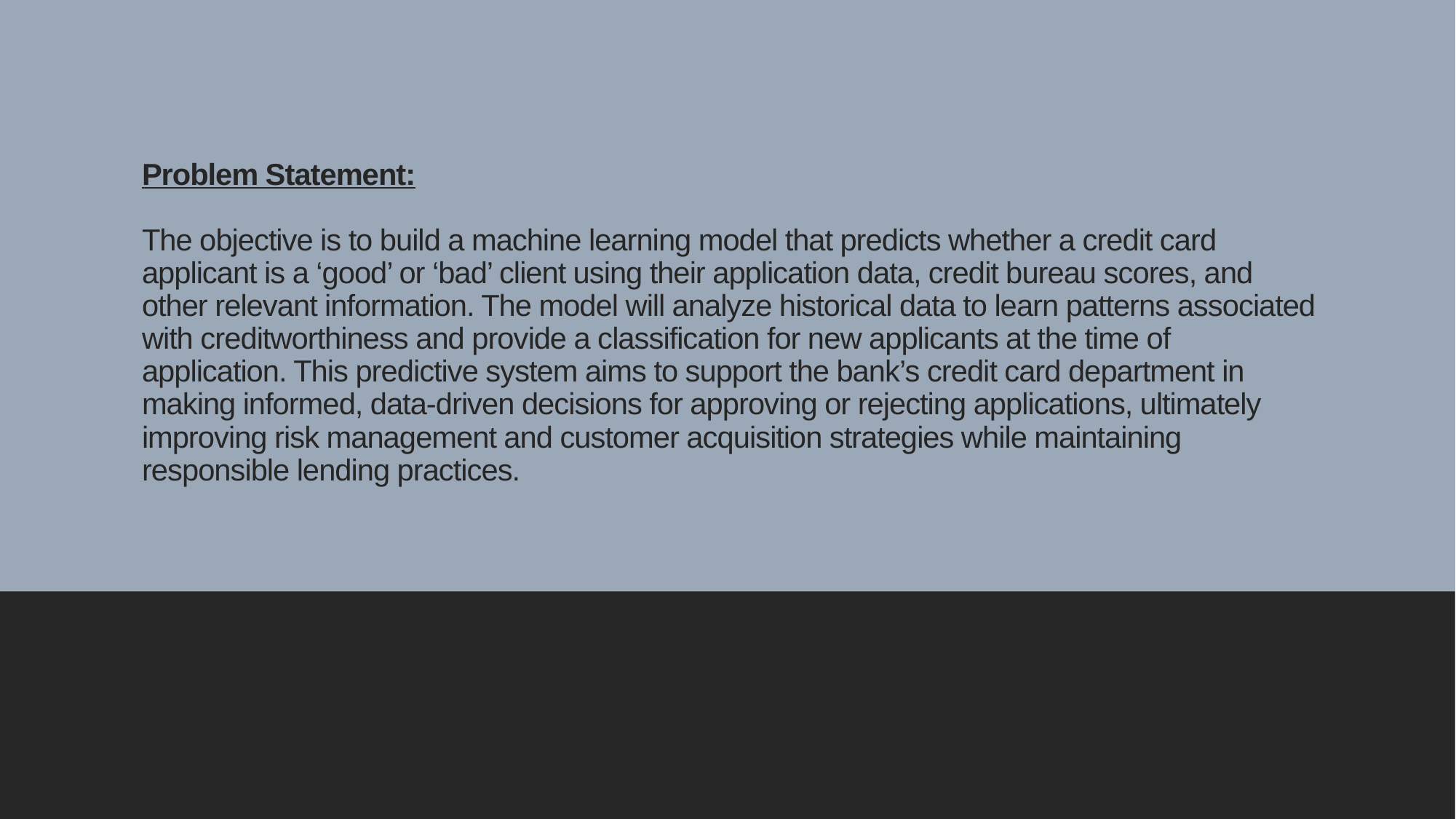

# Problem Statement: The objective is to build a machine learning model that predicts whether a credit card applicant is a ‘good’ or ‘bad’ client using their application data, credit bureau scores, and other relevant information. The model will analyze historical data to learn patterns associated with creditworthiness and provide a classification for new applicants at the time of application. This predictive system aims to support the bank’s credit card department in making informed, data-driven decisions for approving or rejecting applications, ultimately improving risk management and customer acquisition strategies while maintaining responsible lending practices.